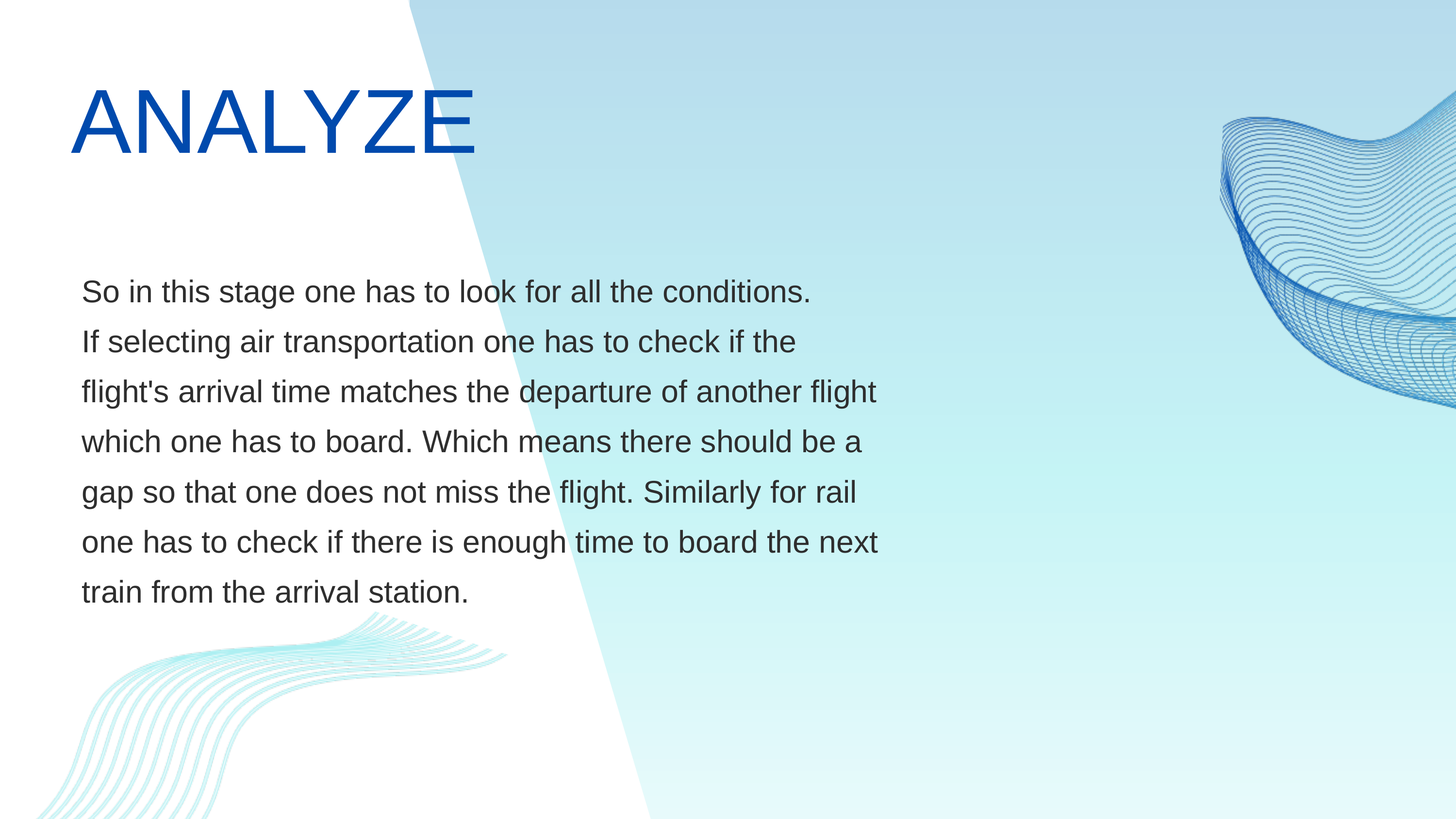

ANALYZE
So in this stage one has to look for all the conditions.
If selecting air transportation one has to check if the flight's arrival time matches the departure of another flight which one has to board. Which means there should be a gap so that one does not miss the flight. Similarly for rail one has to check if there is enough time to board the next train from the arrival station.